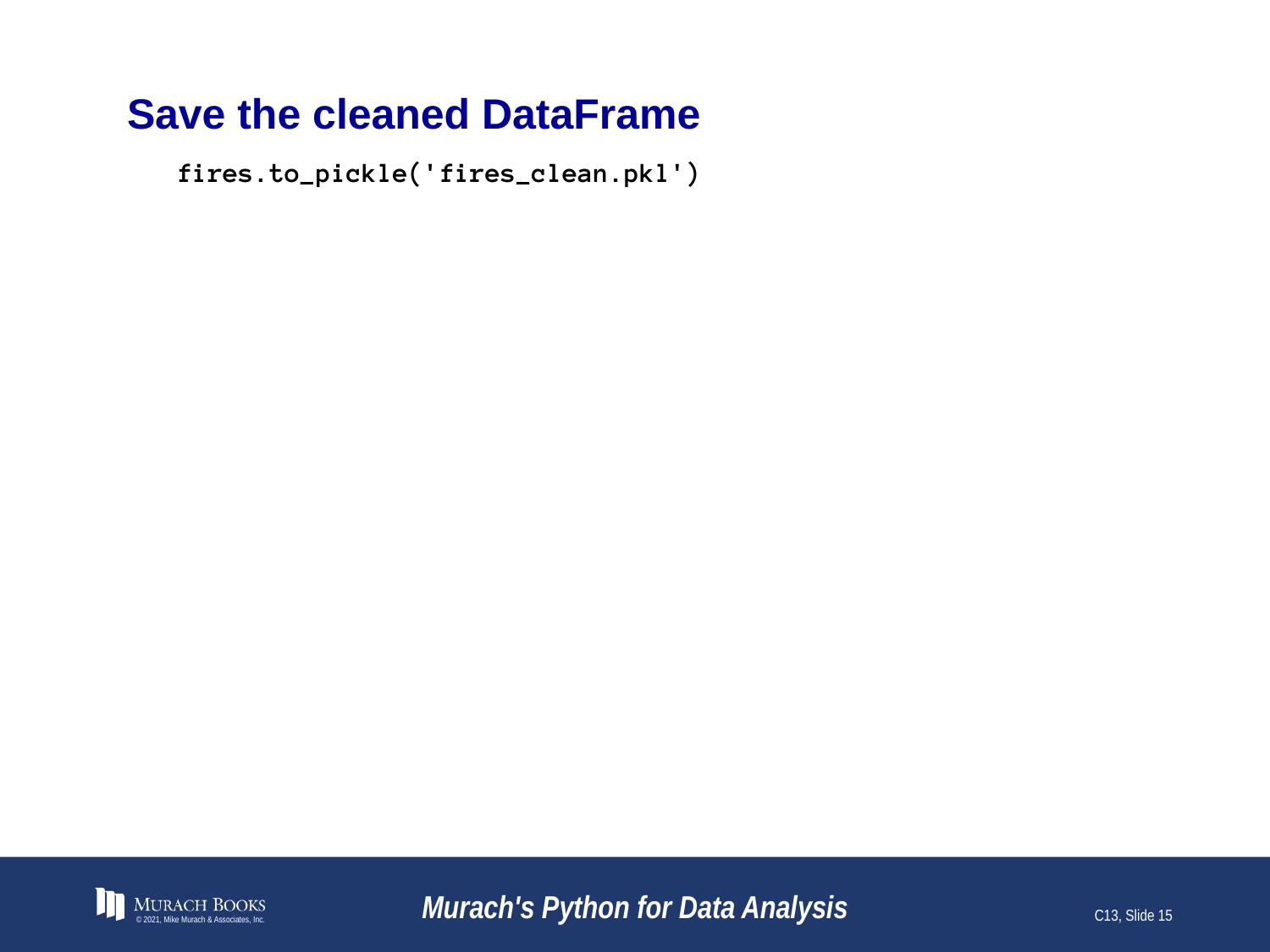

# Save the cleaned DataFrame
fires.to_pickle('fires_clean.pkl')

© 2021, Mike Murach & Associates, Inc.
Murach's Python for Data Analysis

C13, Slide 15